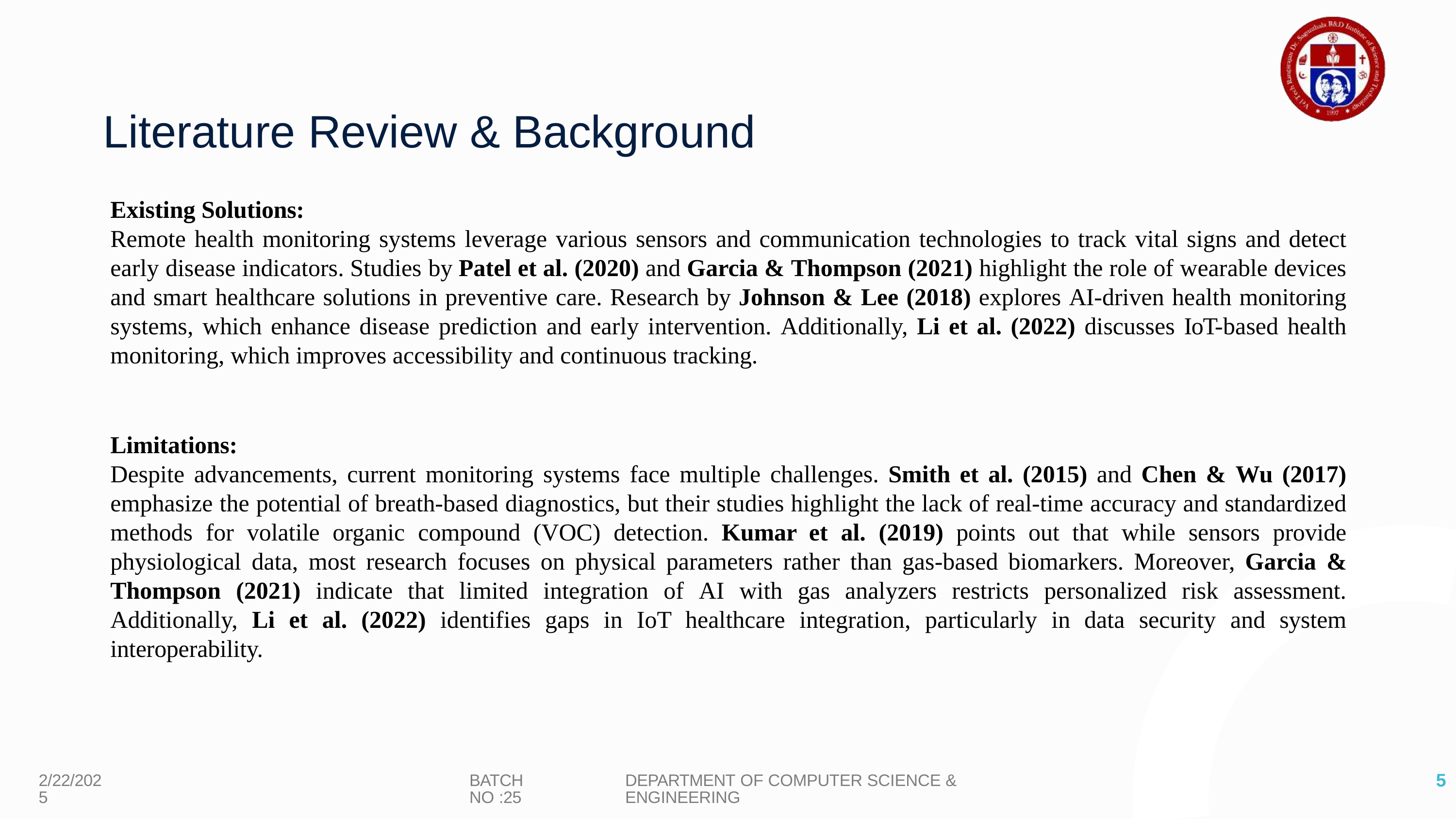

# Literature Review & Background
Existing Solutions:
Remote health monitoring systems leverage various sensors and communication technologies to track vital signs and detect early disease indicators. Studies by Patel et al. (2020) and Garcia & Thompson (2021) highlight the role of wearable devices and smart healthcare solutions in preventive care. Research by Johnson & Lee (2018) explores AI-driven health monitoring systems, which enhance disease prediction and early intervention. Additionally, Li et al. (2022) discusses IoT-based health monitoring, which improves accessibility and continuous tracking.

Limitations:
Despite advancements, current monitoring systems face multiple challenges. Smith et al. (2015) and Chen & Wu (2017) emphasize the potential of breath-based diagnostics, but their studies highlight the lack of real-time accuracy and standardized methods  for  volatile  organic  compound  (VOC)  detection.  Kumar  et  al.  (2019)  points  out  that  while  sensors  provide physiological data, most research focuses on physical parameters rather than gas-based biomarkers. Moreover, Garcia & Thompson  (2021)  indicate  that  limited  integration  of  AI  with  gas  analyzers  restricts  personalized  risk  assessment. Additionally,  Li  et  al.  (2022)  identifies  gaps  in  IoT  healthcare  integration,  particularly  in  data  security  and  system interoperability.

5
2/22/2025
BATCH NO :25
DEPARTMENT OF COMPUTER SCIENCE & ENGINEERING